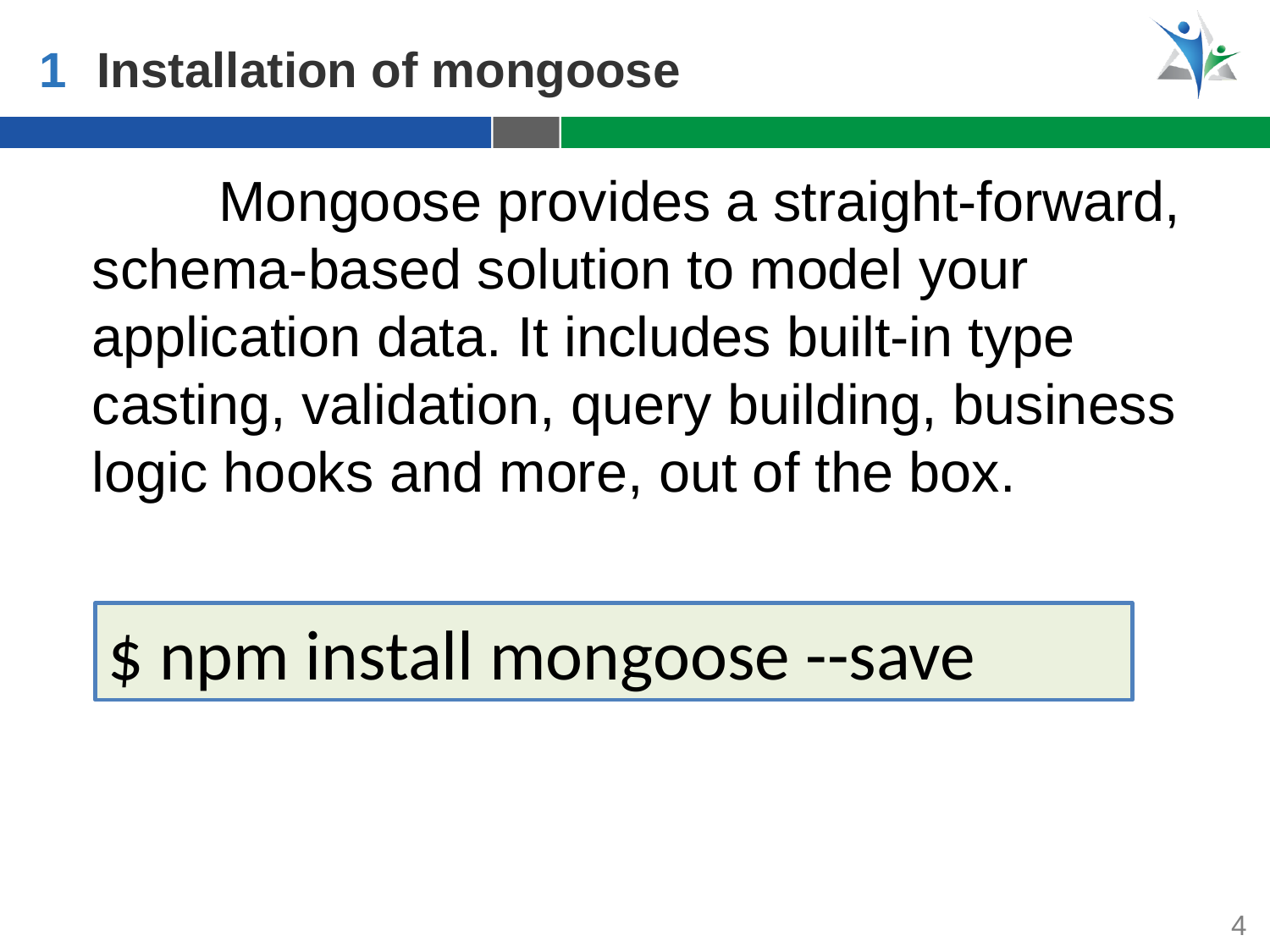

1
Installation of mongoose

		Mongoose provides a straight-forward, schema-based solution to model your application data. It includes built-in type casting, validation, query building, business logic hooks and more, out of the box.
$ npm install mongoose --save